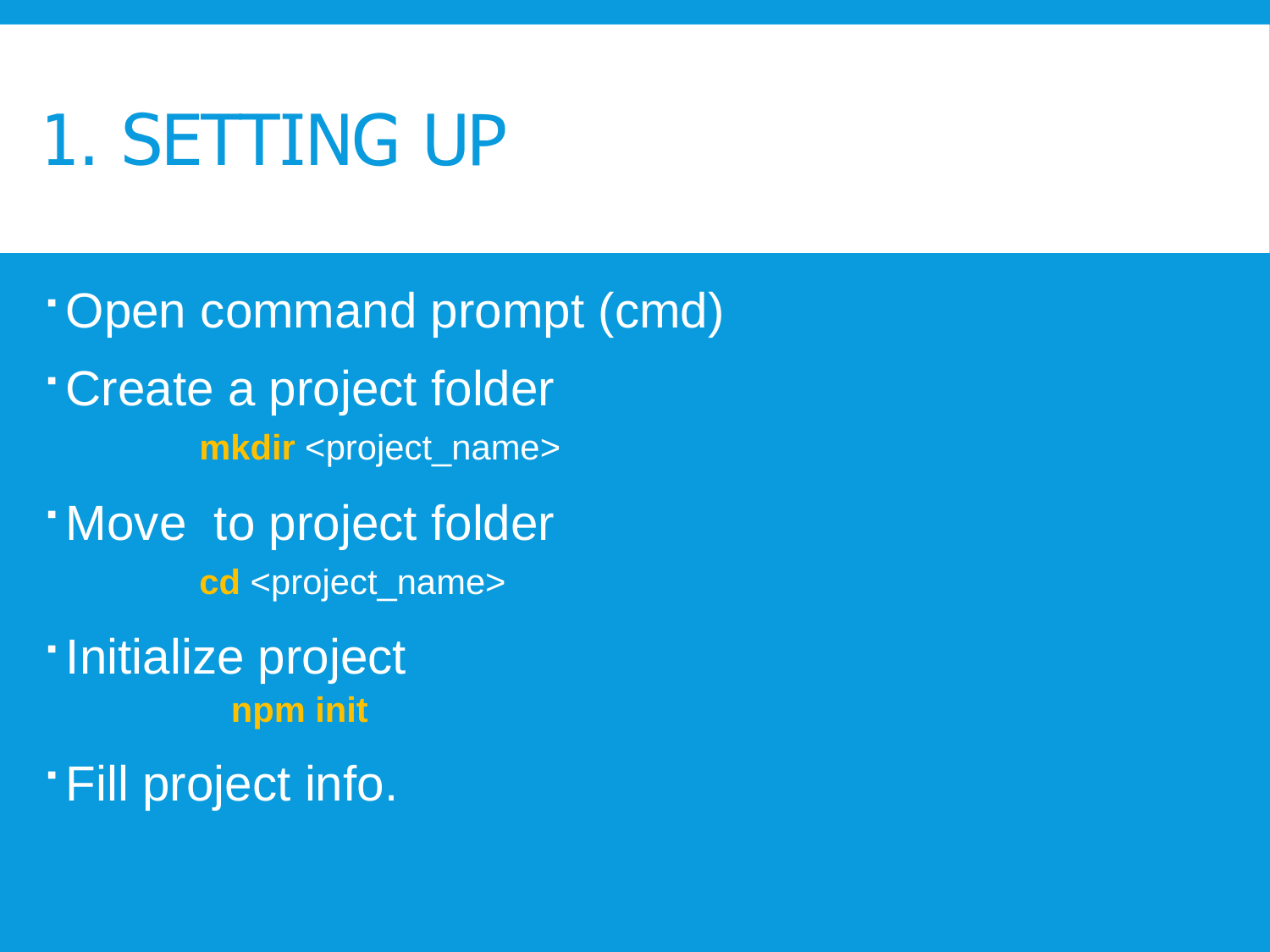

# 1. Setting up
Open command prompt (cmd)
Create a project folder
	mkdir <project_name>
Move  to project folder
	cd <project_name>
Initialize project
	npm init
Fill project info.